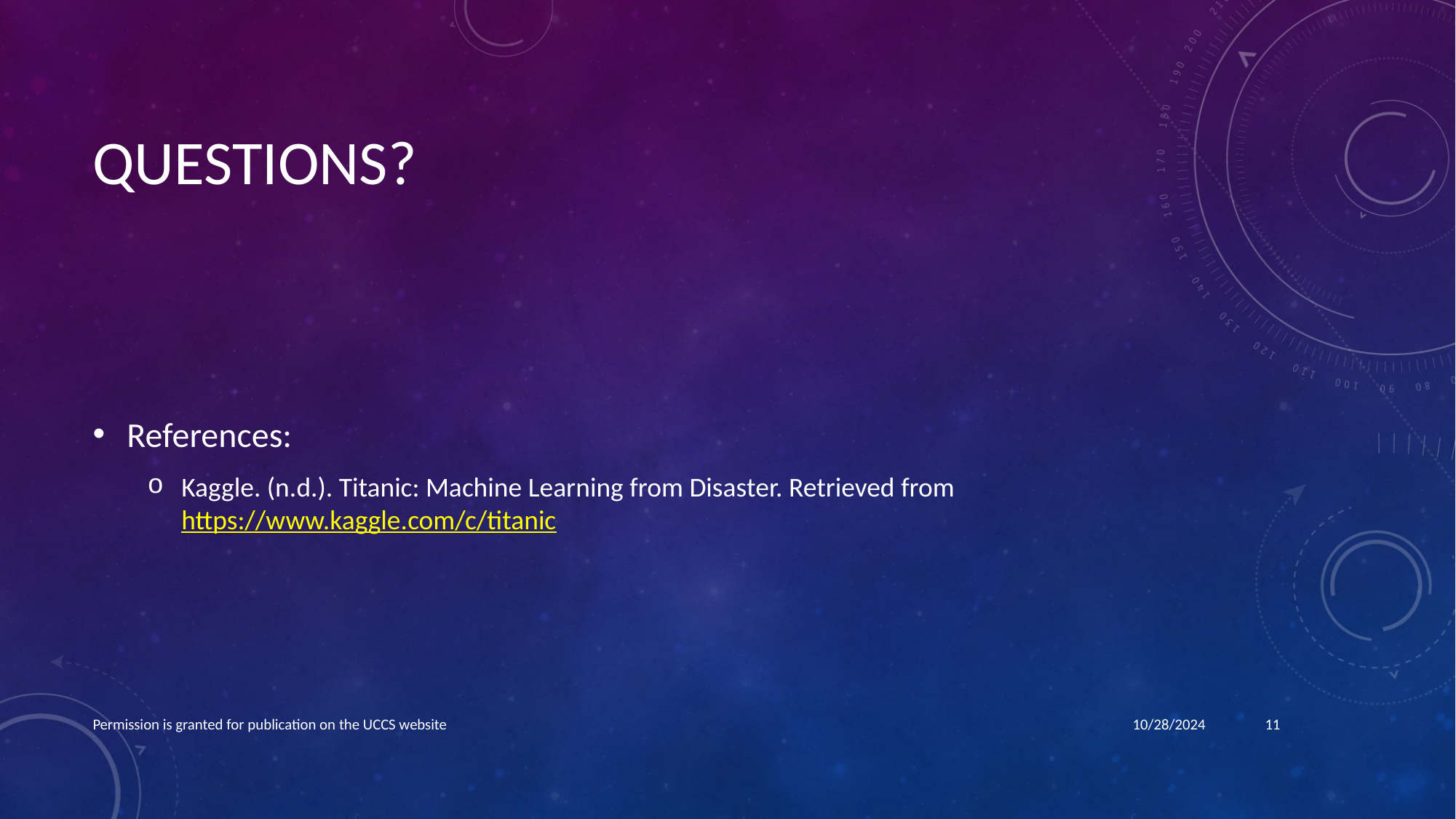

# QUESTIONS?
References:
Kaggle. (n.d.). Titanic: Machine Learning from Disaster. Retrieved from https://www.kaggle.com/c/titanic
Permission is granted for publication on the UCCS website
10/28/2024
11